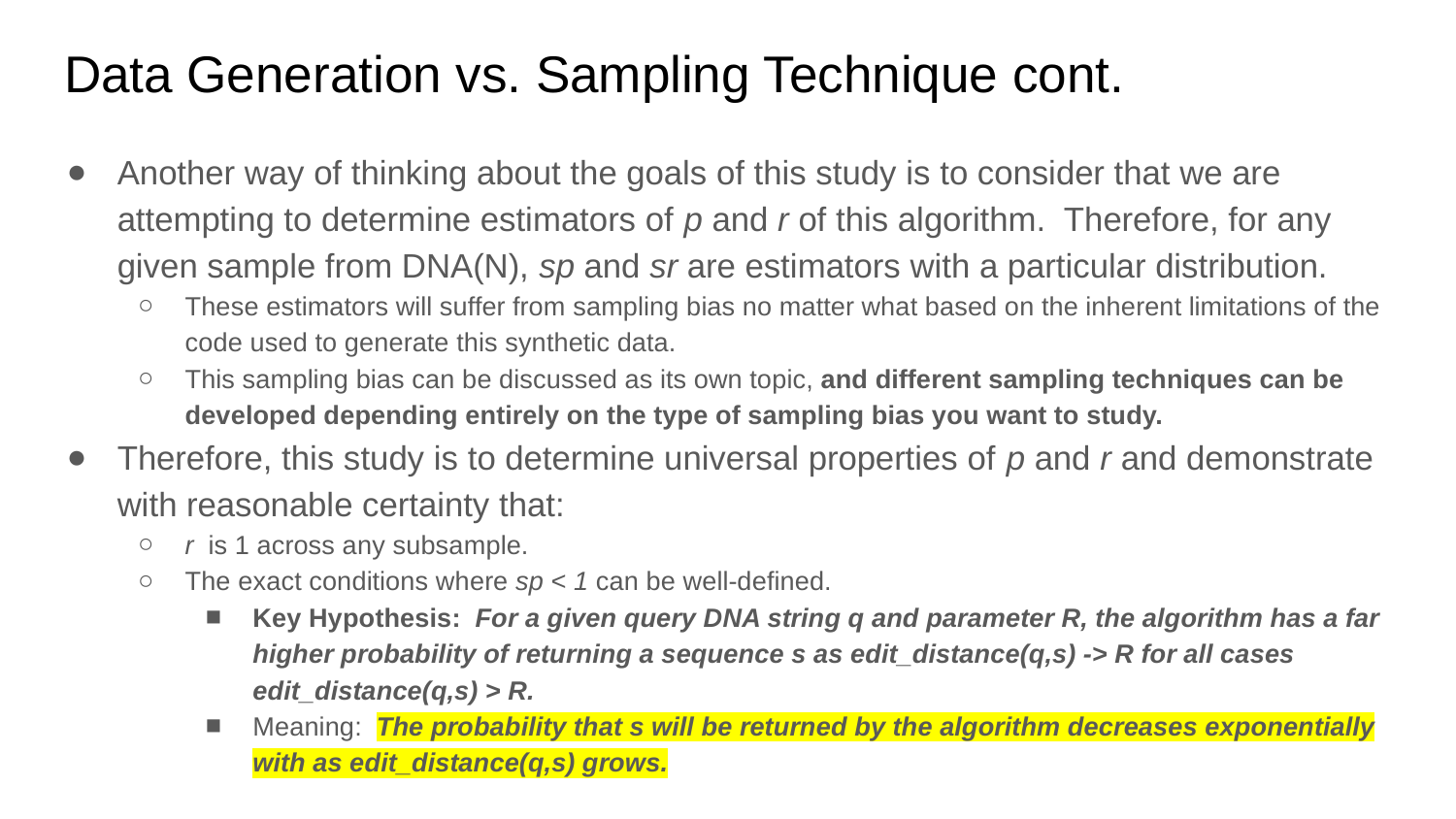

# Data Generation vs. Sampling Technique cont.
Another way of thinking about the goals of this study is to consider that we are attempting to determine estimators of p and r of this algorithm.  Therefore, for any given sample from DNA(N), sp and sr are estimators with a particular distribution.
These estimators will suffer from sampling bias no matter what based on the inherent limitations of the code used to generate this synthetic data.
This sampling bias can be discussed as its own topic, and different sampling techniques can be developed depending entirely on the type of sampling bias you want to study.
Therefore, this study is to determine universal properties of p and r and demonstrate with reasonable certainty that:
r  is 1 across any subsample.
The exact conditions where sp < 1 can be well-defined.
Key Hypothesis:  For a given query DNA string q and parameter R, the algorithm has a far higher probability of returning a sequence s as edit_distance(q,s) -> R for all cases edit_distance(q,s) > R.
Meaning:  The probability that s will be returned by the algorithm decreases exponentially with as edit_distance(q,s) grows.